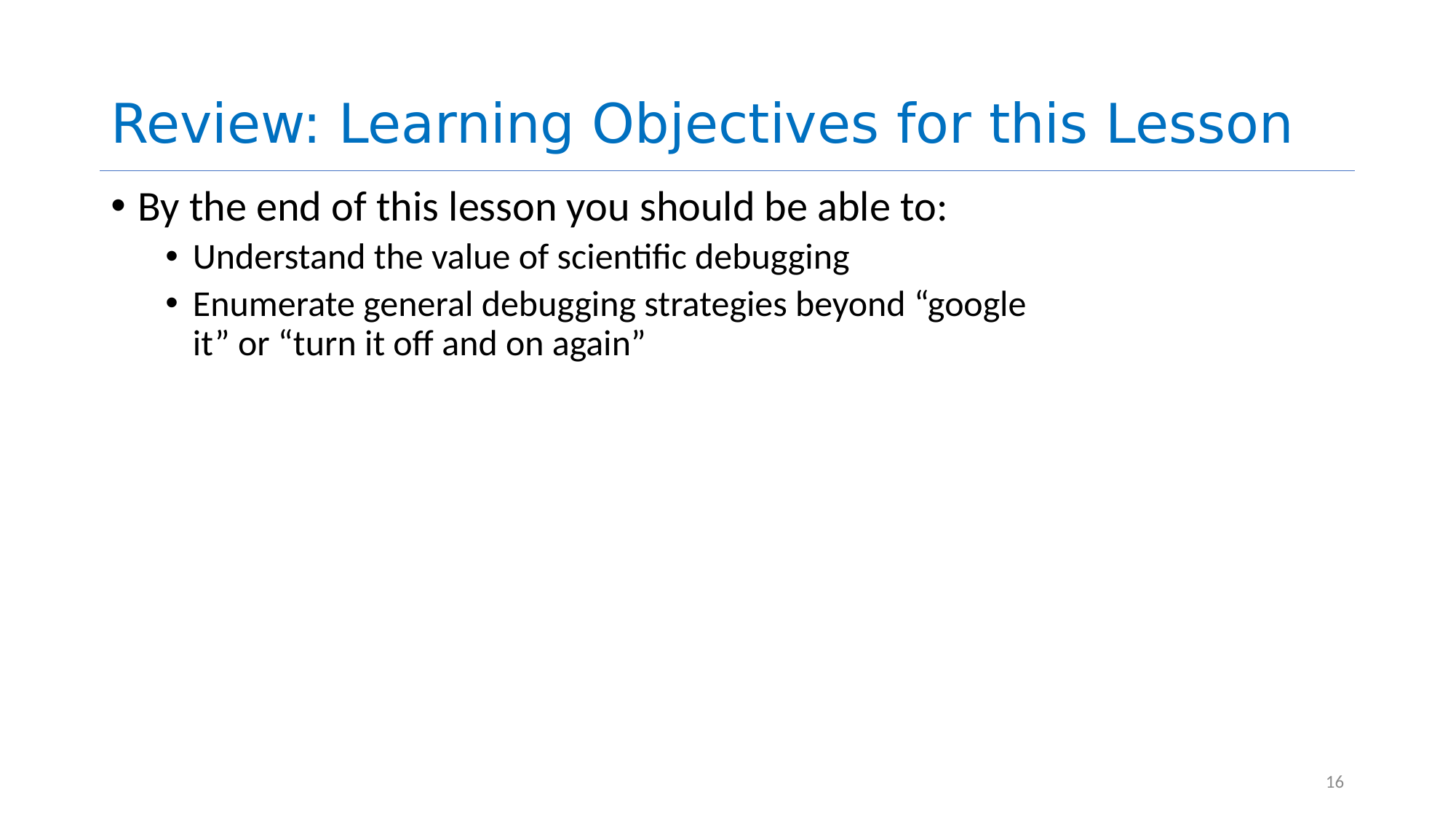

# Review: Learning Objectives for this Lesson
By the end of this lesson you should be able to:
Understand the value of scientific debugging
Enumerate general debugging strategies beyond “google it” or “turn it off and on again”
16